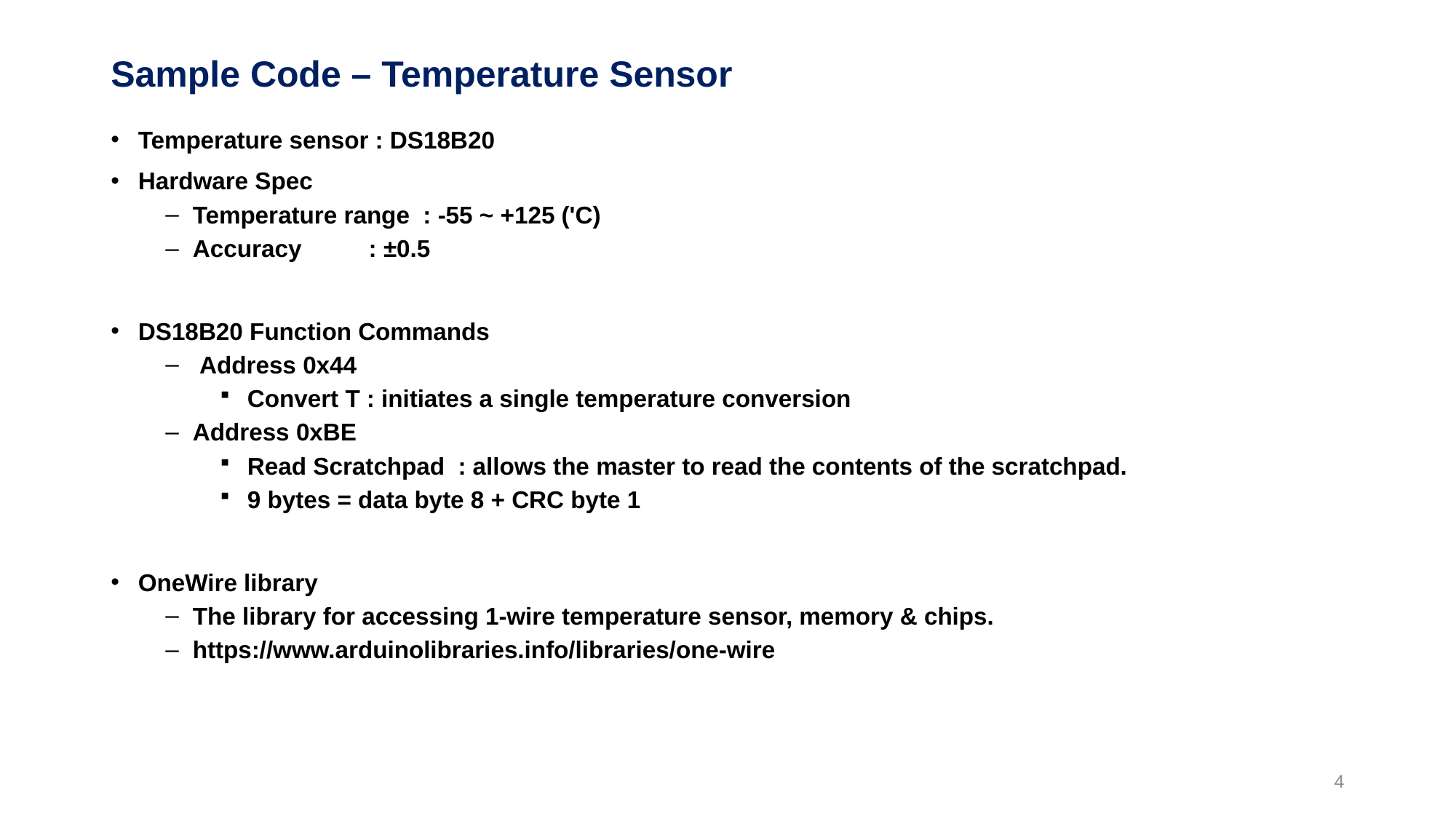

# Sample Code – Temperature Sensor
Temperature sensor : DS18B20
Hardware Spec
Temperature range  : -55 ~ +125 ('C)
Accuracy          : ±0.5

DS18B20 Function Commands
 Address 0x44
Convert T : initiates a single temperature conversion
Address 0xBE
Read Scratchpad  : allows the master to read the contents of the scratchpad.
9 bytes = data byte 8 + CRC byte 1

OneWire library
The library for accessing 1-wire temperature sensor, memory & chips.
https://www.arduinolibraries.info/libraries/one-wire
4